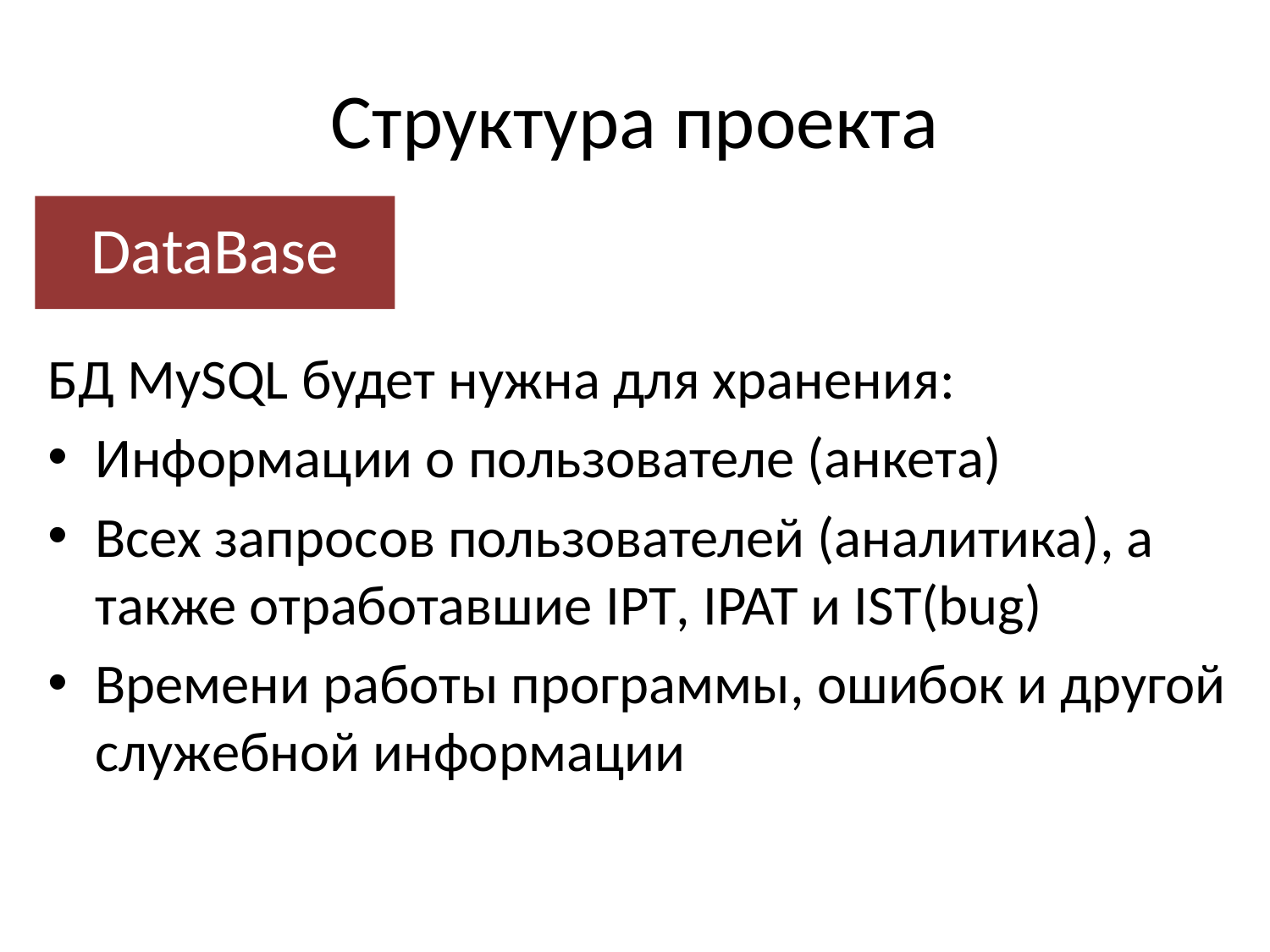

# Структура проекта

DataBase

БД MySQL будет нужна для хранения:
Информации о пользователе (анкета)
Всех запросов пользователей (аналитика), а также отработавшие IPT, IPAT и IST(bug)
Времени работы программы, ошибок и другой служебной информации